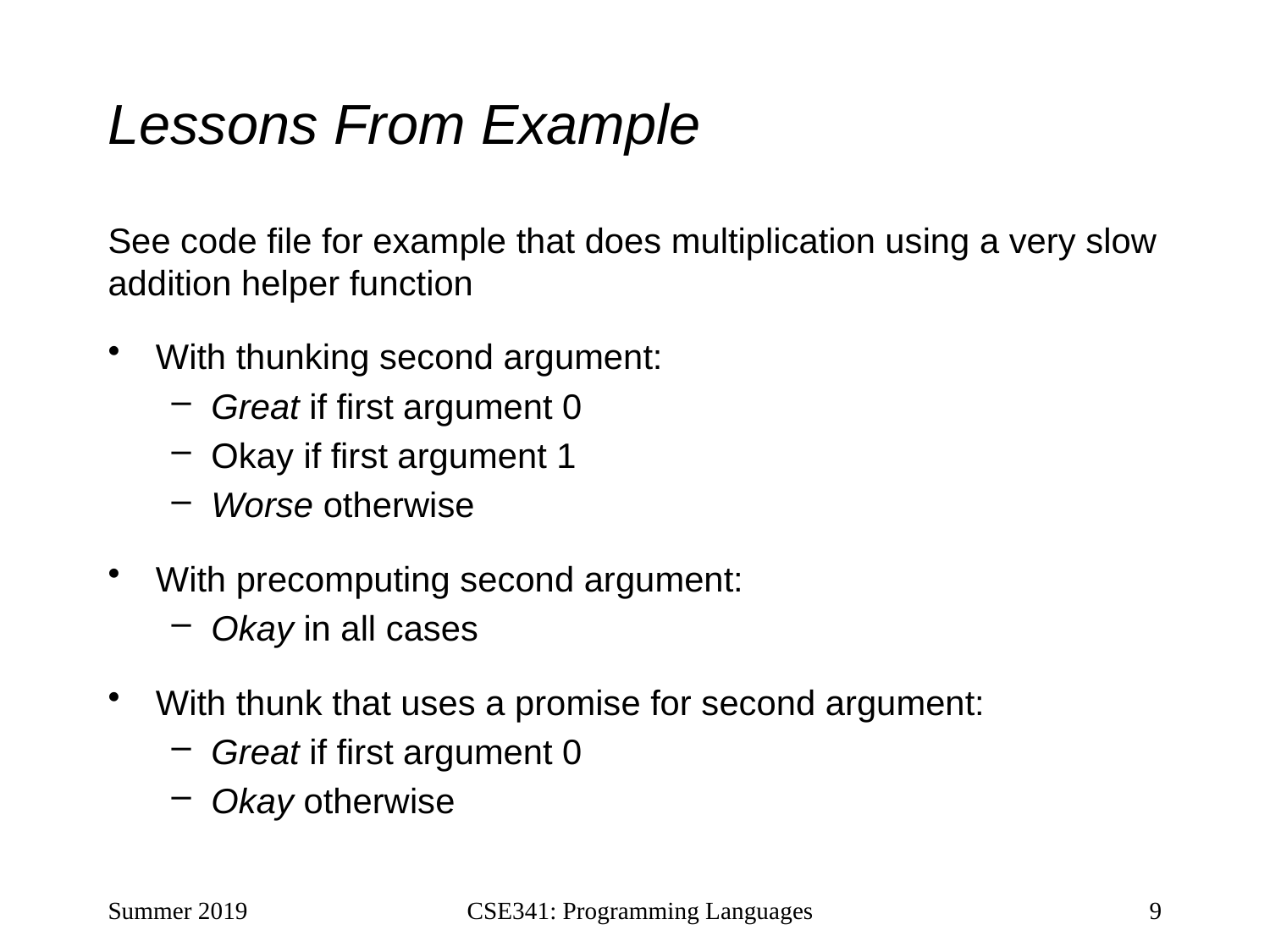

# Lessons From Example
See code file for example that does multiplication using a very slow addition helper function

With thunking second argument:
Great if first argument 0
Okay if first argument 1
Worse otherwise

With precomputing second argument:
Okay in all cases

With thunk that uses a promise for second argument:
Great if first argument 0
Okay otherwise
Summer 2019
CSE341: Programming Languages
9